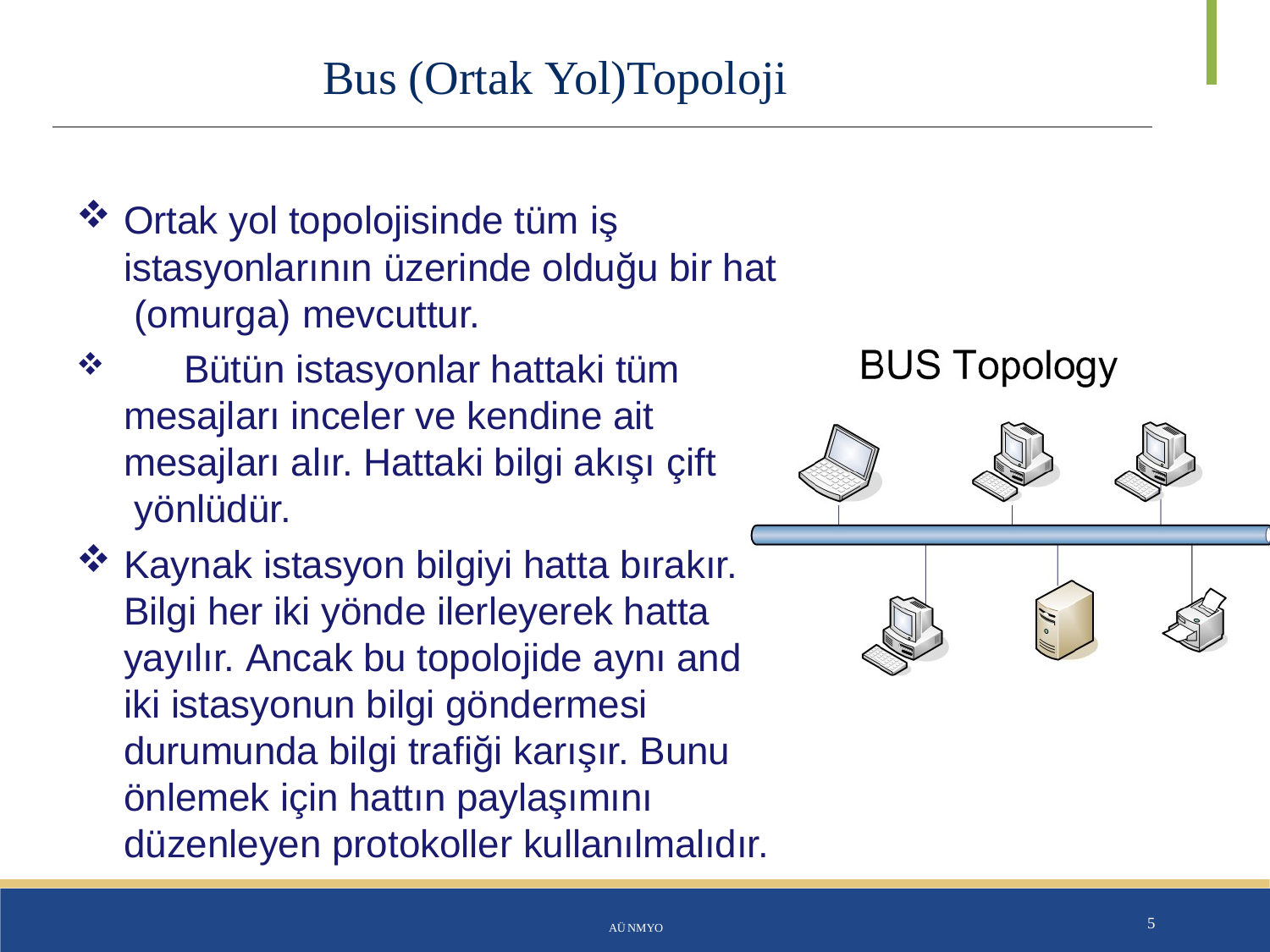

# Bus (Ortak Yol)Topoloji
Ortak yol topolojisinde tüm iş
istasyonlarının üzerinde olduğu bir hat  (omurga) mevcuttur.
	Bütün istasyonlar hattaki tüm  mesajları inceler ve kendine ait  mesajları alır. Hattaki bilgi akışı çift  yönlüdür.
Kaynak istasyon bilgiyi hatta bırakır.  Bilgi her iki yönde ilerleyerek hatta  yayılır. Ancak bu topolojide aynı and  iki istasyonun bilgi göndermesi  durumunda bilgi trafiği karışır. Bunu  önlemek için hattın paylaşımını  düzenleyen protokoller kullanılmalıdır.

AÜ NMYO
5